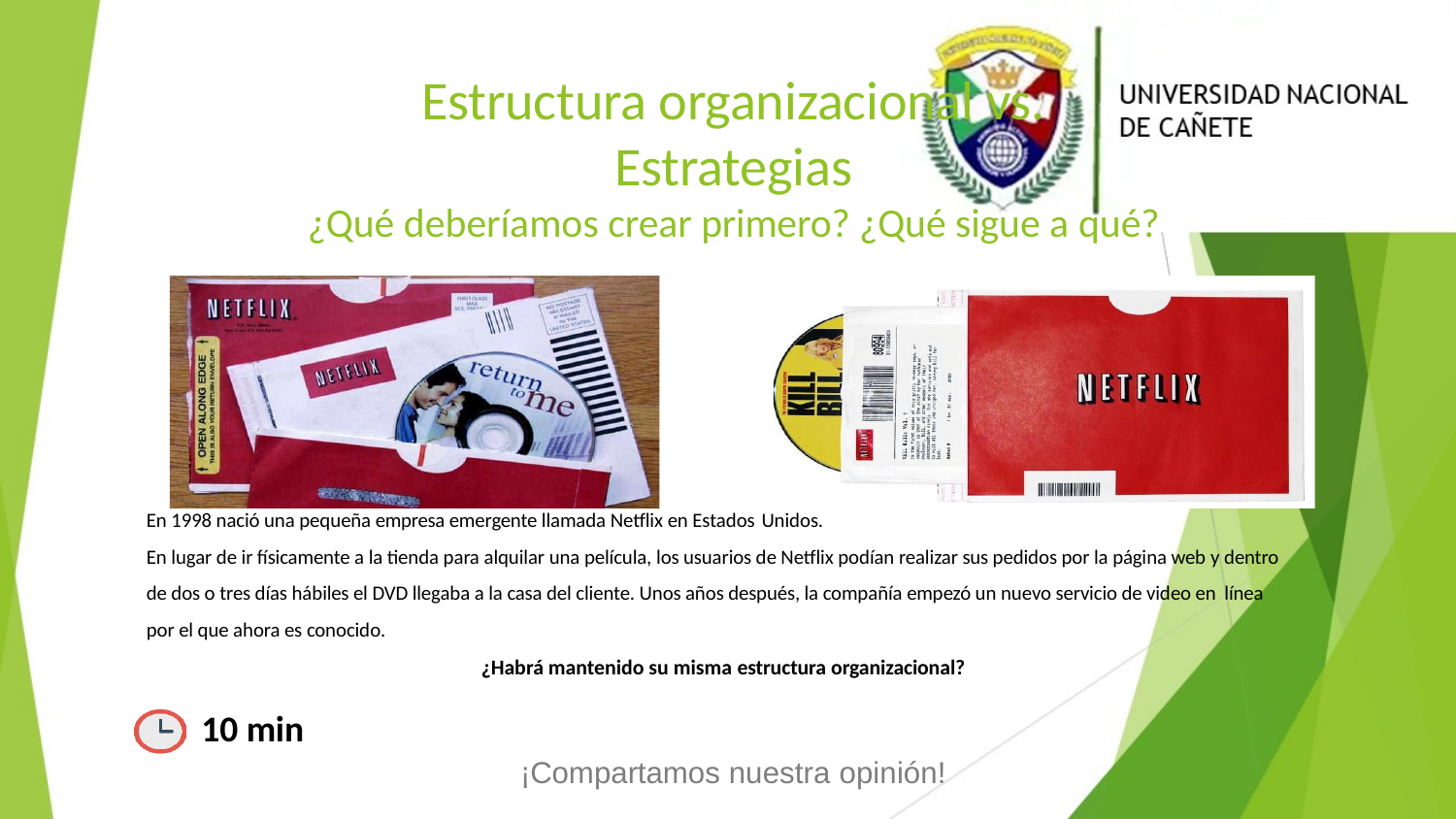

# Estructura organizacional vs. Estrategias
¿Qué deberíamos crear primero? ¿Qué sigue a qué?

En 1998 nació una pequeña empresa emergente llamada Netflix en Estados Unidos.
En lugar de ir físicamente a la tienda para alquilar una película, los usuarios de Netflix podían realizar sus pedidos por la página web y dentro
de dos o tres días hábiles el DVD llegaba a la casa del cliente. Unos años después, la compañía empezó un nuevo servicio de video en línea
por el que ahora es conocido.
¿Habrá mantenido su misma estructura organizacional?
10 min
¡Compartamos nuestra opinión!